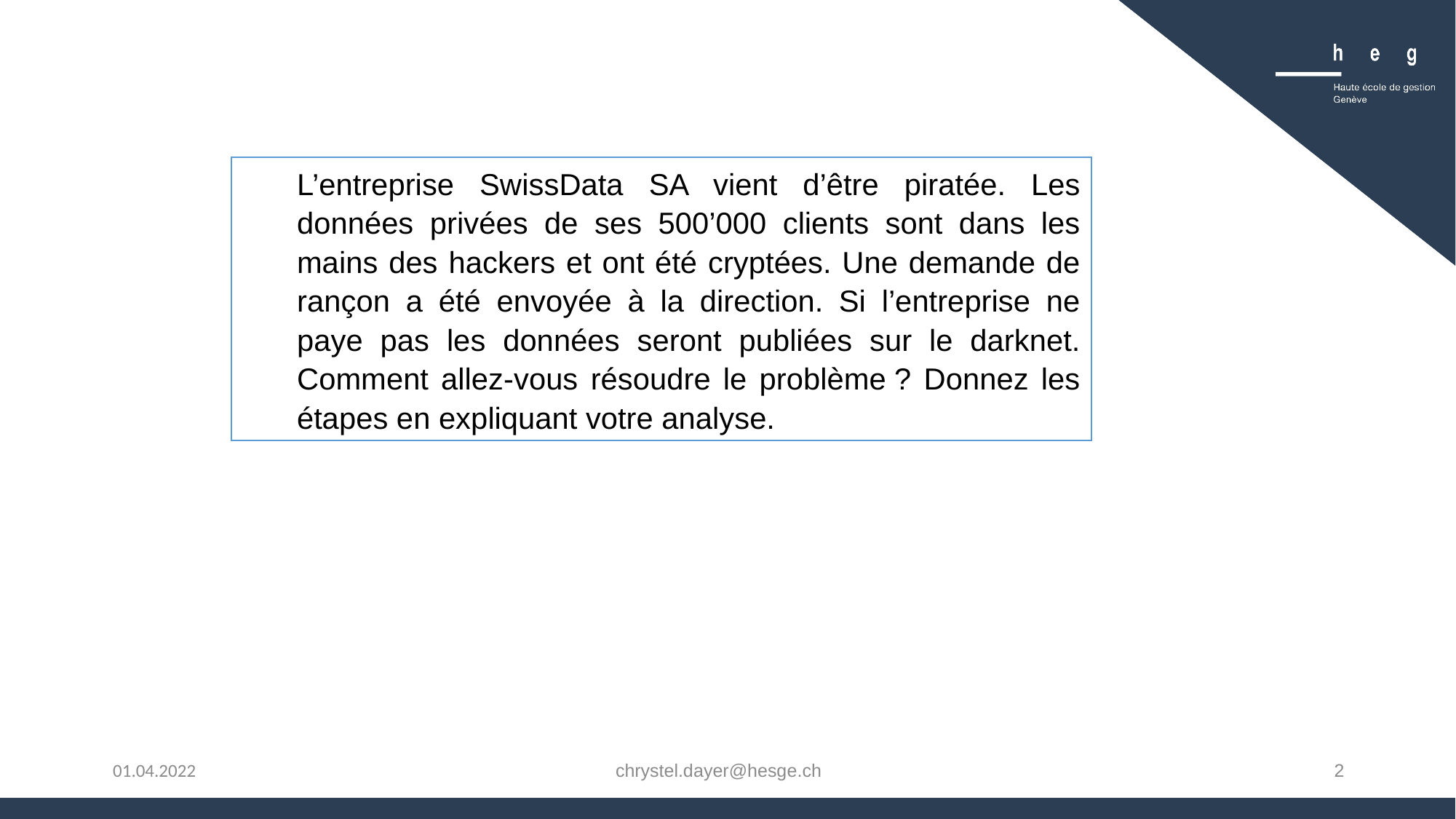

L’entreprise SwissData SA vient d’être piratée. Les données privées de ses 500’000 clients sont dans les mains des hackers et ont été cryptées. Une demande de rançon a été envoyée à la direction. Si l’entreprise ne paye pas les données seront publiées sur le darknet. Comment allez-vous résoudre le problème ? Donnez les étapes en expliquant votre analyse.
chrystel.dayer@hesge.ch
2